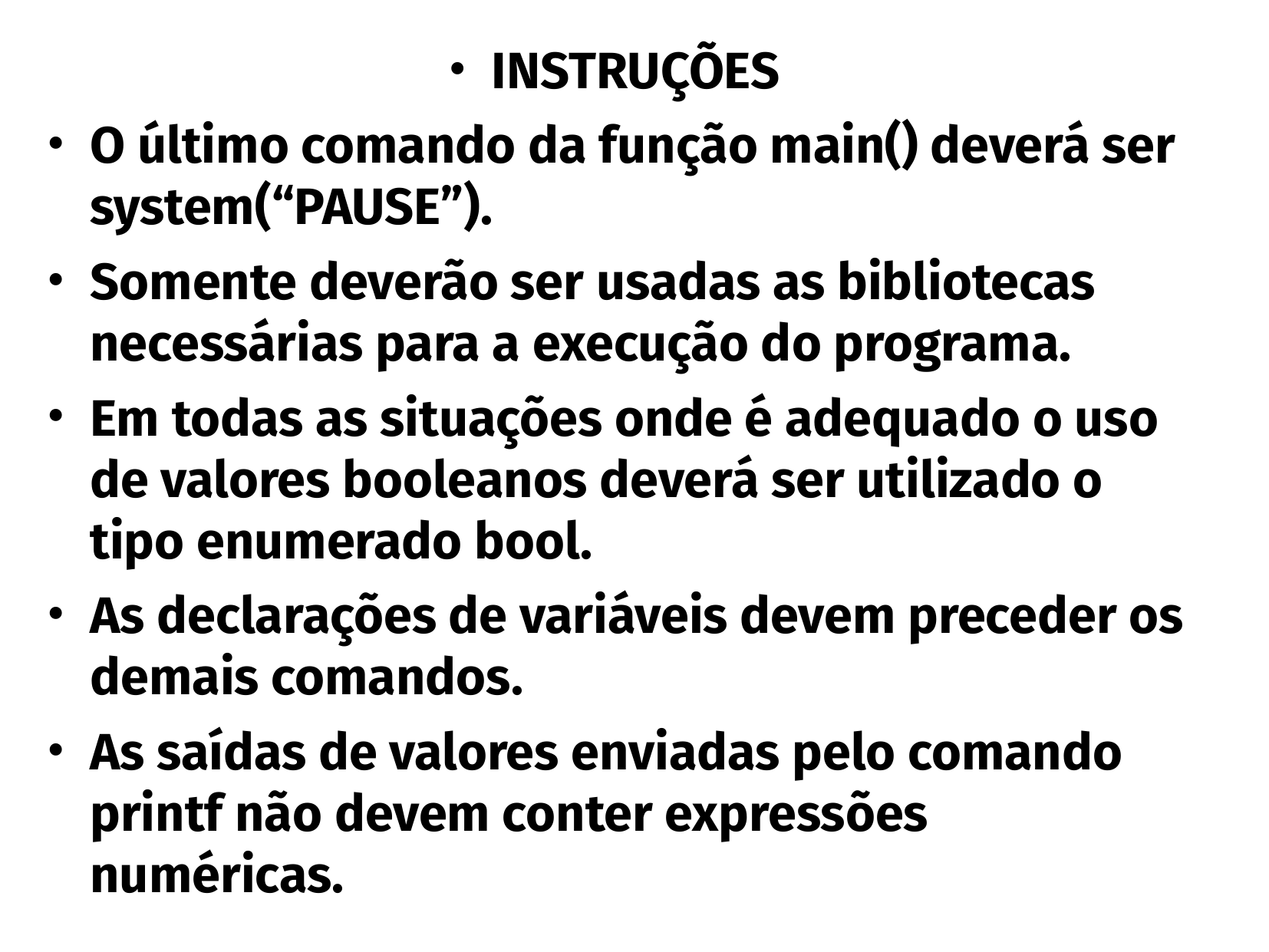

INSTRUÇÕES
O último comando da função main() deverá ser system(“PAUSE”).
Somente deverão ser usadas as bibliotecas necessárias para a execução do programa.
Em todas as situações onde é adequado o uso de valores booleanos deverá ser utilizado o tipo enumerado bool.
As declarações de variáveis devem preceder os demais comandos.
As saídas de valores enviadas pelo comando printf não devem conter expressões numéricas.